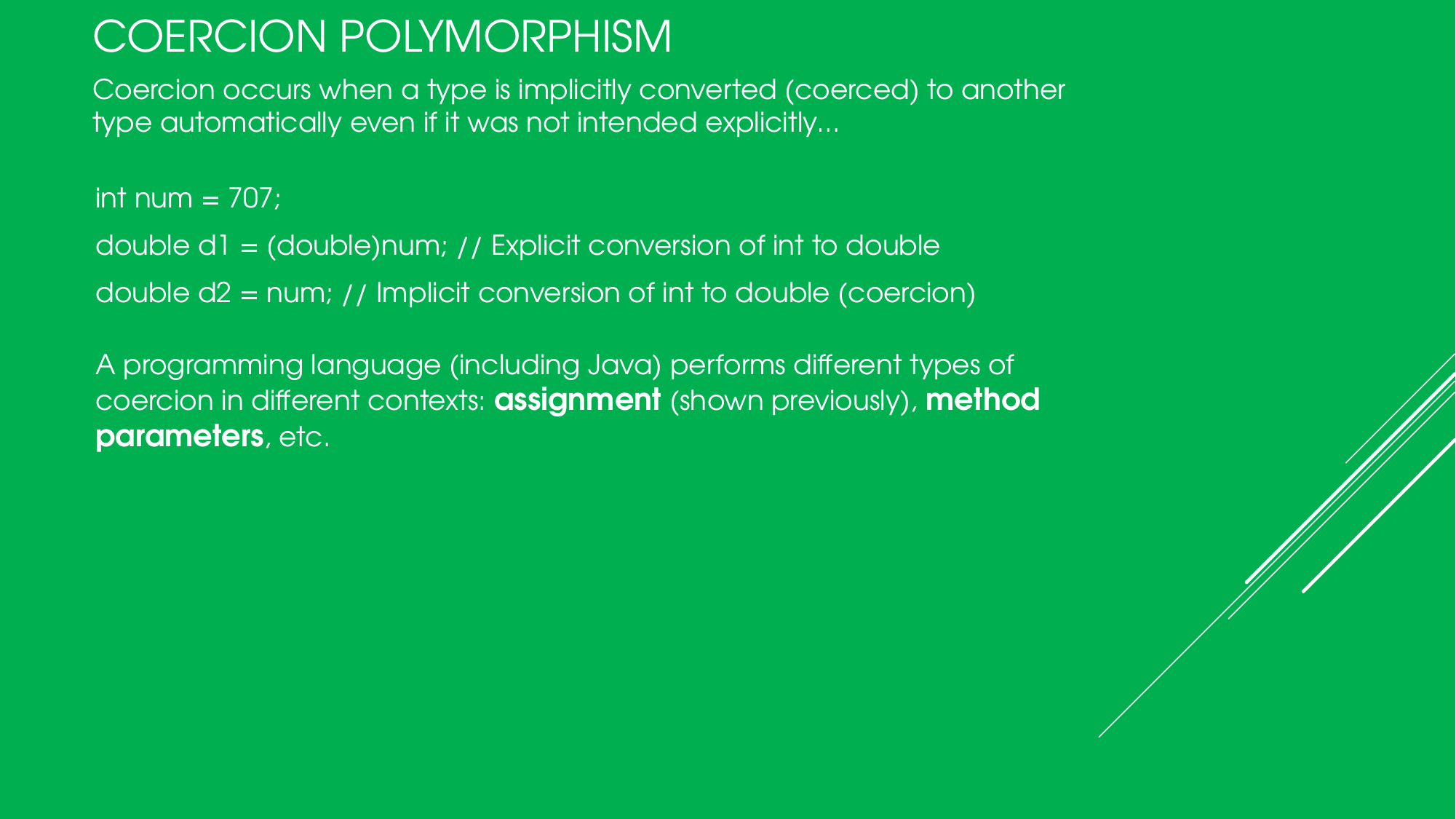

# Coercion Polymorphism
Coercion occurs when a type is implicitly converted (coerced) to another type automatically even if it was not intended explicitly…
int num = 707;
double d1 = (double)num; // Explicit conversion of int to double
double d2 = num; // Implicit conversion of int to double (coercion)
A programming language (including Java) performs different types of coercion in different contexts: assignment (shown previously), method parameters, etc.